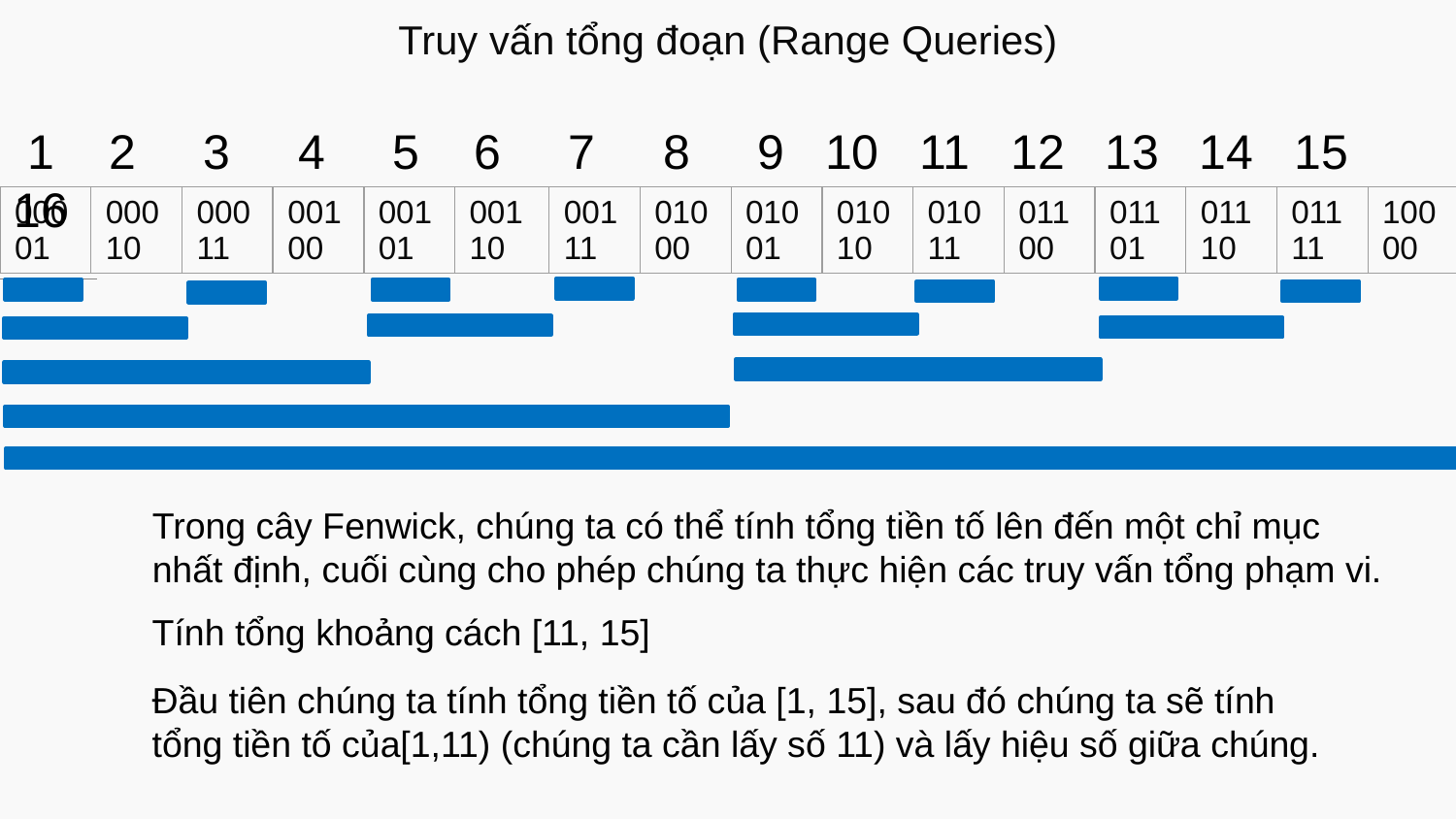

# Truy vấn tổng đoạn (Range Queries)
 1    2     3     4     5    6     7     8     9   10   11   12   13   14   15   16
| 00001 | 00010 | 00011 | 00100 | 00101 | 00110 | 00111 | 01000 | 01001 | 01010 | 01011 | 01100 | 01101 | 01110 | 01111 | 10000 |
| --- | --- | --- | --- | --- | --- | --- | --- | --- | --- | --- | --- | --- | --- | --- | --- |

Trong cây Fenwick, chúng ta có thể tính tổng tiền tố lên đến một chỉ mục nhất định, cuối cùng cho phép chúng ta thực hiện các truy vấn tổng phạm vi.
Tính tổng khoảng cách [11, 15]
Đầu tiên chúng ta tính tổng tiền tố của [1, 15], sau đó chúng ta sẽ tính tổng tiền tố của[1,11) (chúng ta cần lấy số 11) và lấy hiệu số giữa chúng.